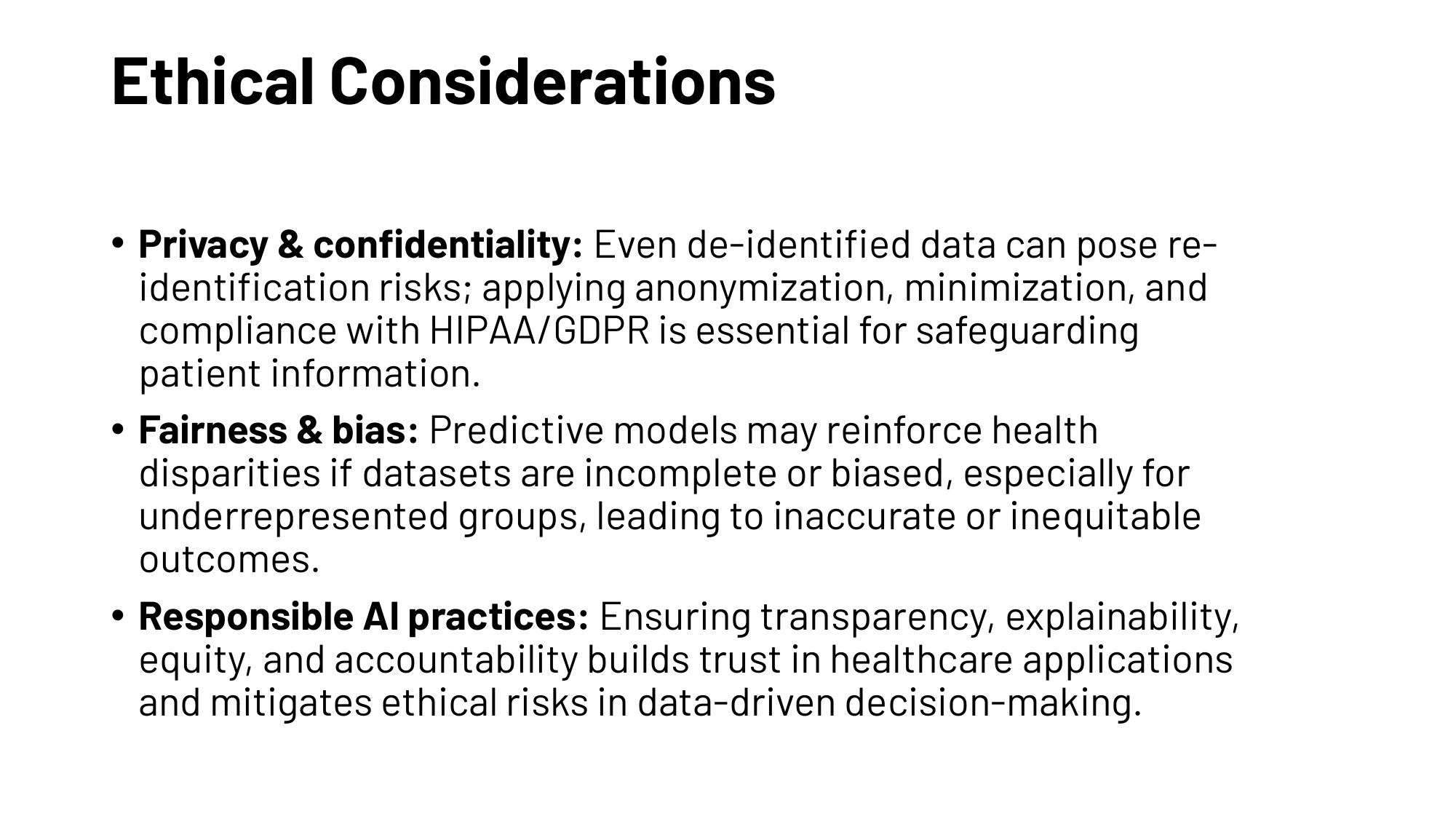

# Ethical Considerations
Privacy & confidentiality: Even de-identified data can pose re-identification risks; applying anonymization, minimization, and compliance with HIPAA/GDPR is essential for safeguarding patient information.
Fairness & bias: Predictive models may reinforce health disparities if datasets are incomplete or biased, especially for underrepresented groups, leading to inaccurate or inequitable outcomes.
Responsible AI practices: Ensuring transparency, explainability, equity, and accountability builds trust in healthcare applications and mitigates ethical risks in data-driven decision-making.